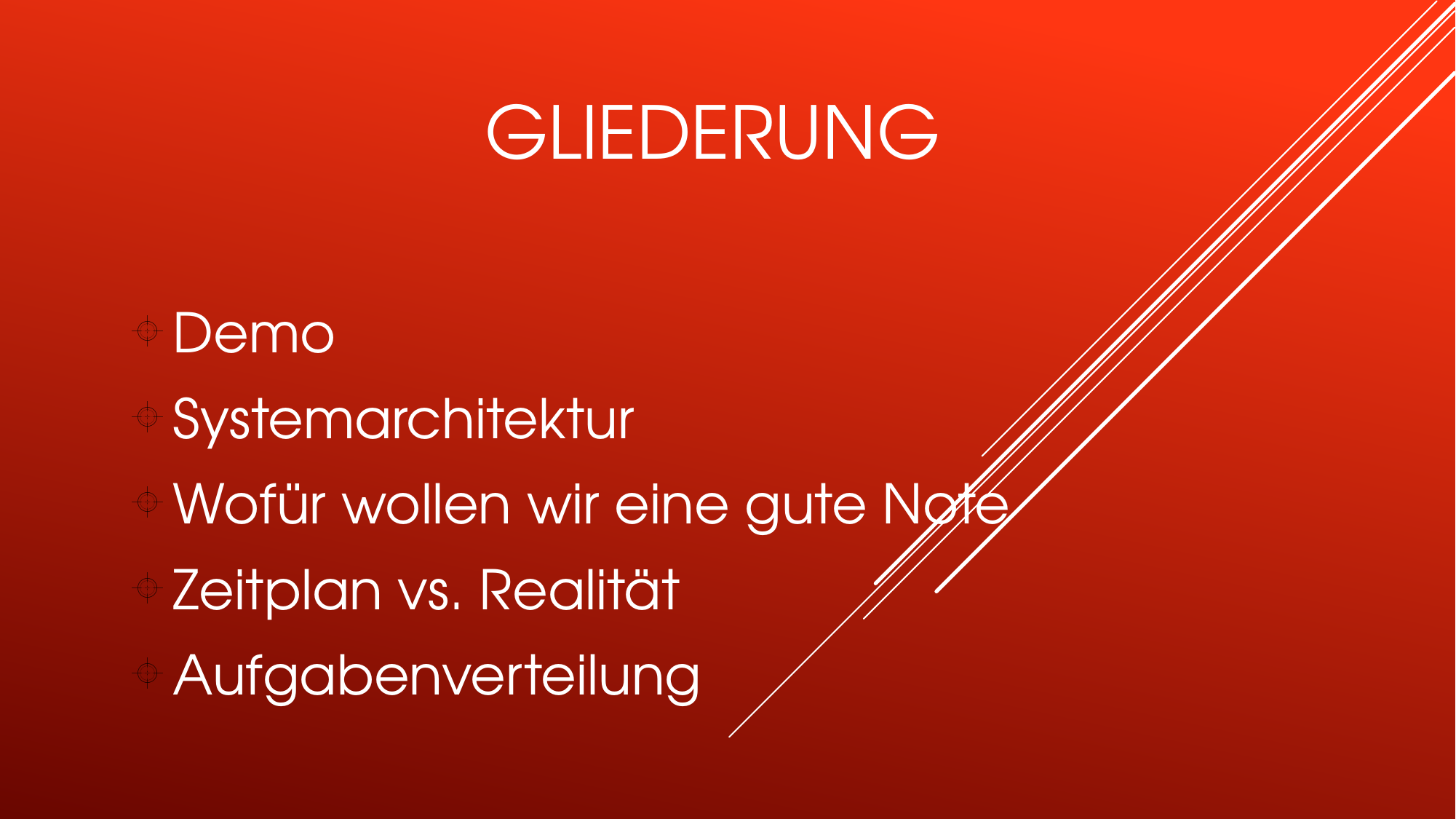

# Gliederung

Demo
Systemarchitektur
Wofür wollen wir eine gute Note
Zeitplan vs. Realität
Aufgabenverteilung